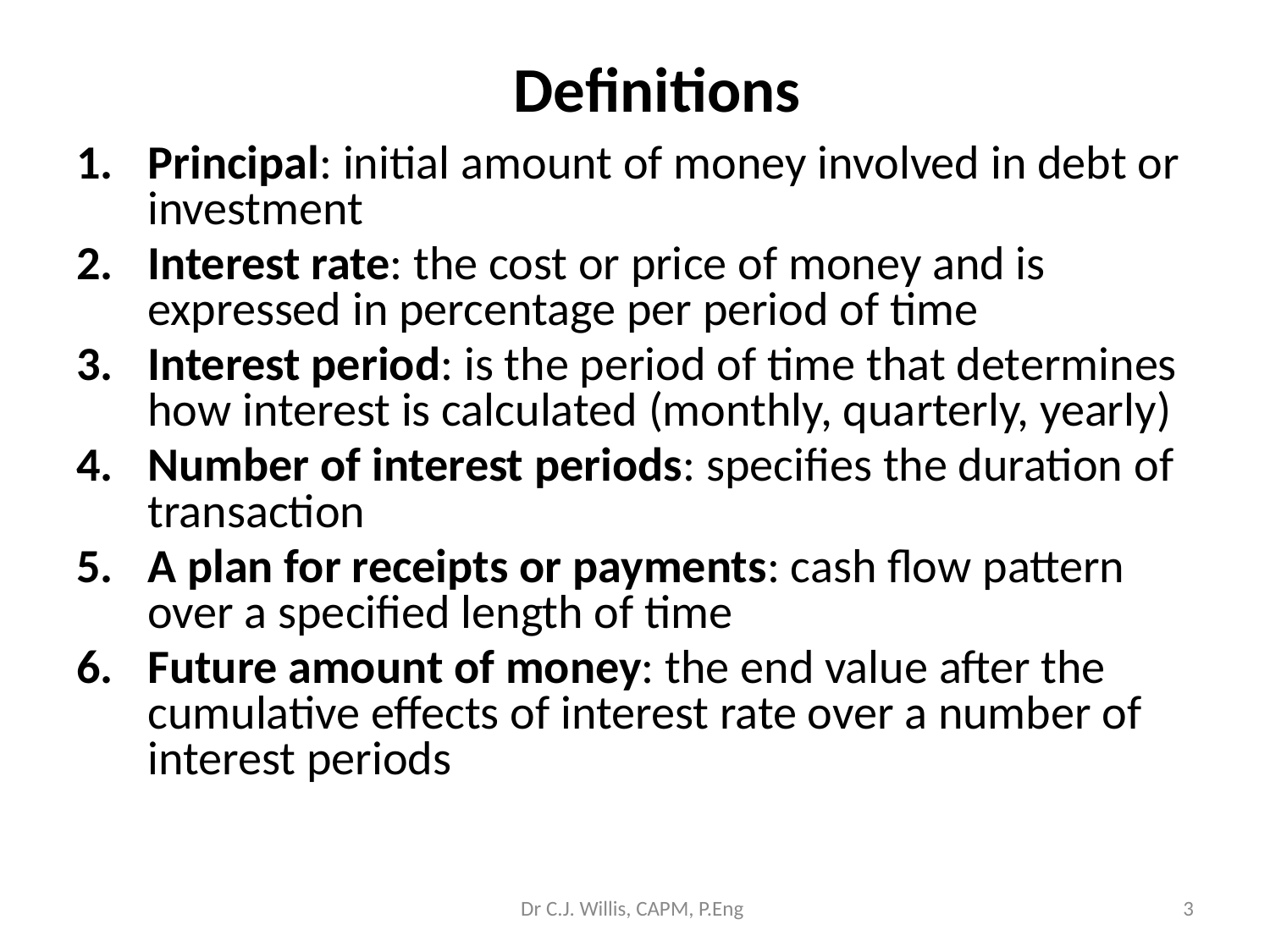

# Definitions
Principal: initial amount of money involved in debt or investment
Interest rate: the cost or price of money and is expressed in percentage per period of time
Interest period: is the period of time that determines how interest is calculated (monthly, quarterly, yearly)
Number of interest periods: specifies the duration of transaction
A plan for receipts or payments: cash flow pattern over a specified length of time
Future amount of money: the end value after the cumulative effects of interest rate over a number of interest periods
Dr C.J. Willis, CAPM, P.Eng
3